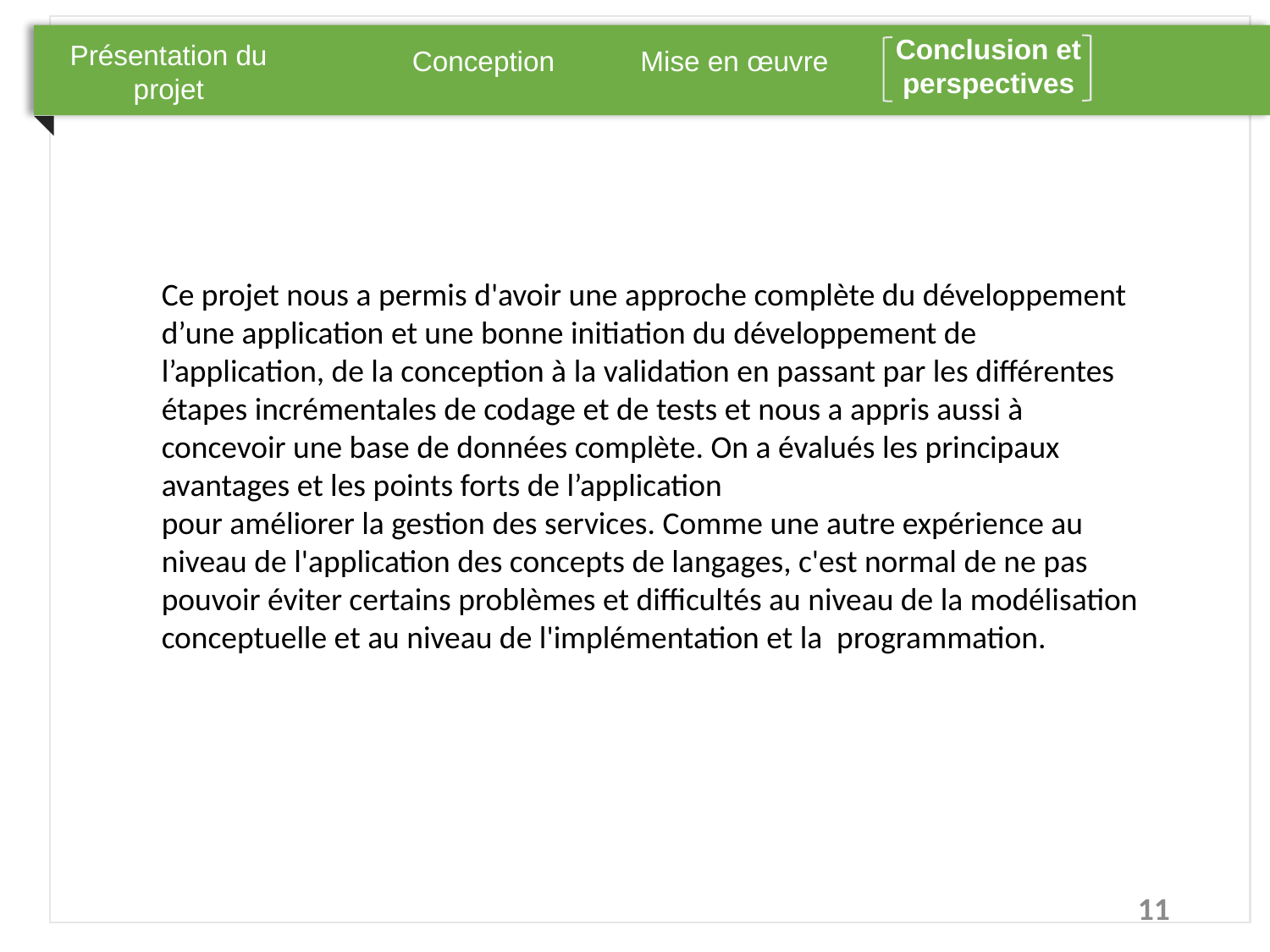

Conclusion et perspectives

Présentation du projet

Conception

Mise en œuvre

Ce projet nous a permis d'avoir une approche complète du développement d’une application et une bonne initiation du développement de l’application, de la conception à la validation en passant par les différentes étapes incrémentales de codage et de tests et nous a appris aussi à concevoir une base de données complète. On a évalués les principaux avantages et les points forts de l’application
pour améliorer la gestion des services. Comme une autre expérience au
niveau de l'application des concepts de langages, c'est normal de ne pas pouvoir éviter certains problèmes et difficultés au niveau de la modélisation conceptuelle et au niveau de l'implémentation et la  programmation.
11